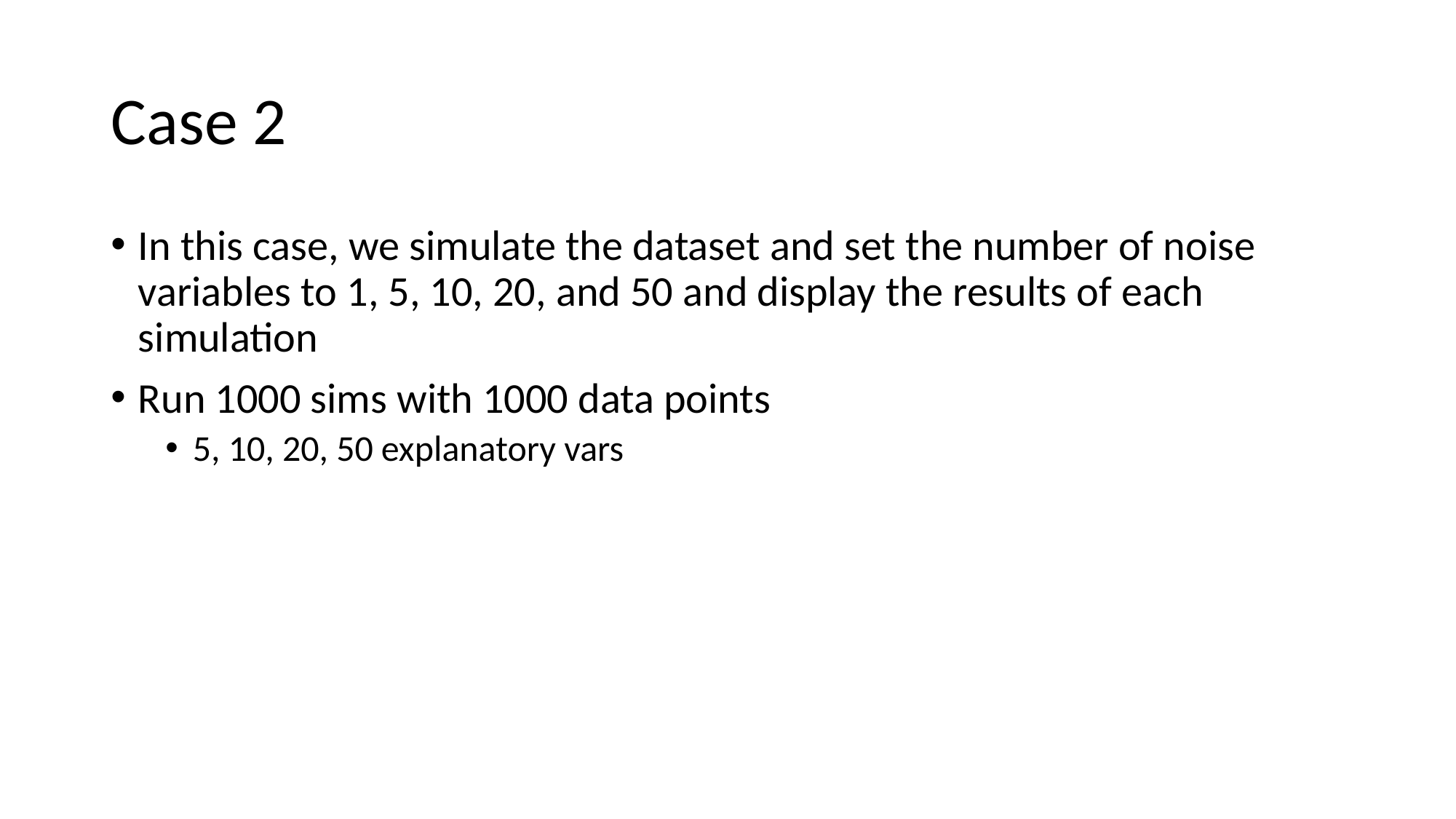

# Case 2
In this case, we simulate the dataset and set the number of noise variables to 1, 5, 10, 20, and 50 and display the results of each simulation
Run 1000 sims with 1000 data points
5, 10, 20, 50 explanatory vars